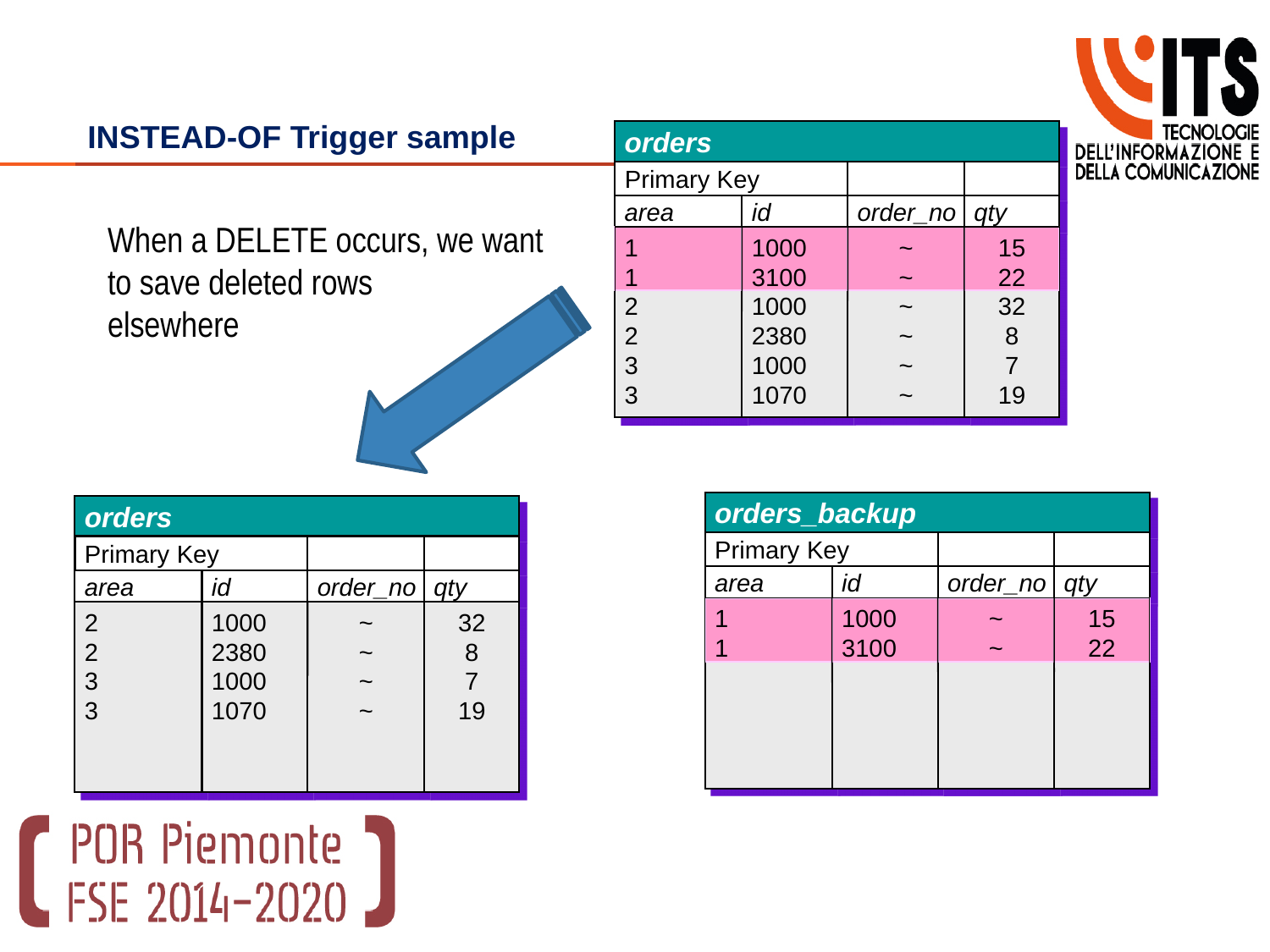

# INSTEAD-OF Trigger sample
orders
Primary Key

area
id
order_no
qty
When a DELETE occurs, we want
to save deleted rows
elsewhere
 1
 1
2
2
3
3

1
1

1000
3100
1000
2380
1000
1070

1000
3100

~
~
~
~
~
~

~
~

15
22
32
8
7
19
15
22

orders_backup
orders
Primary Key

Primary Key

area
id
order_no
qty
area
id
order_no
qty
 1
 1

1
1

1000
3100

1000
3100

~
~

~
~

15
22

15
22

2
2
3
3

1000
2380
1000
1070

~
~
~
~

32
8
7
19